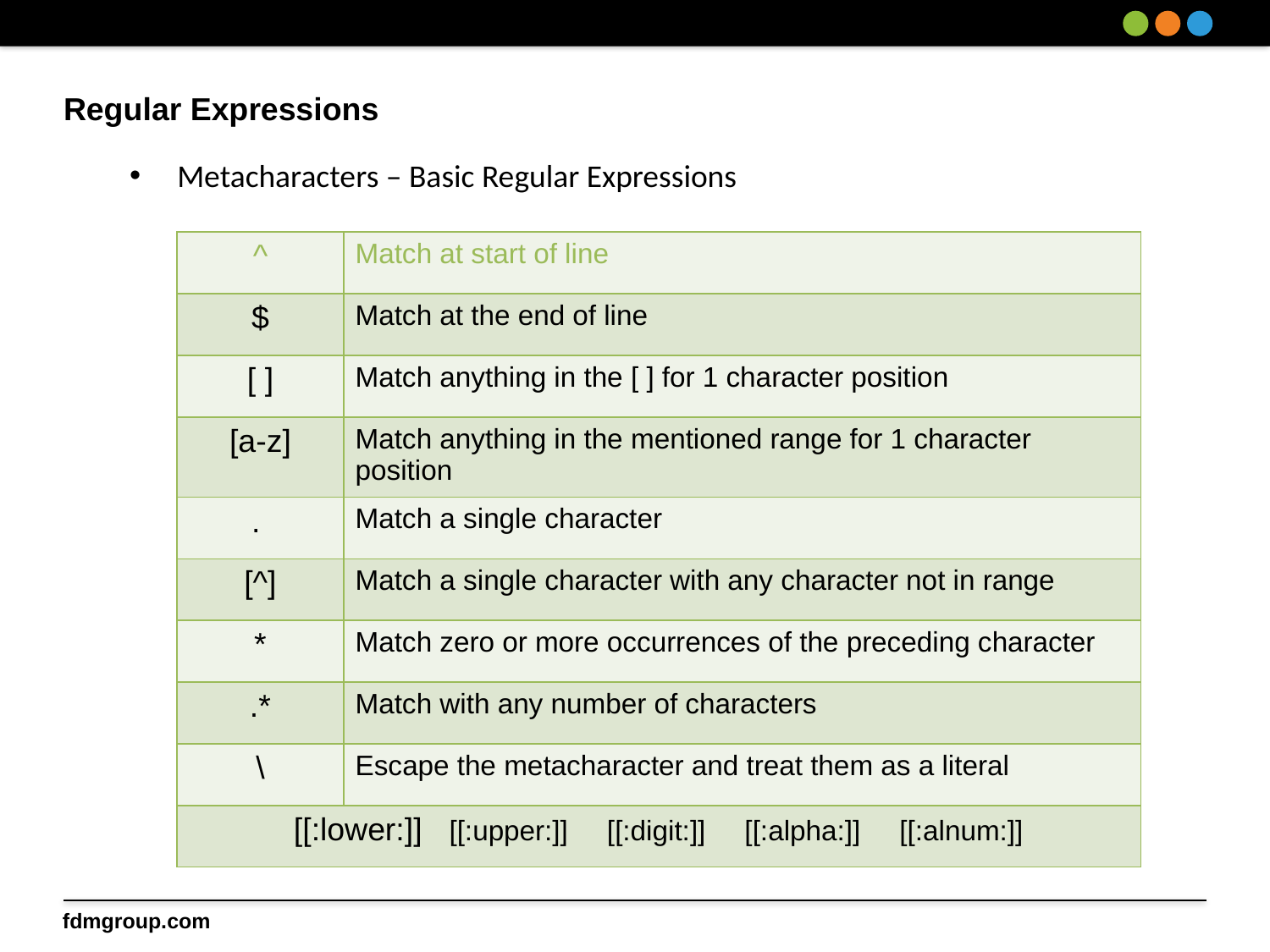

# Regular Expressions
Metacharacters – Basic Regular Expressions
| ^ | Match at start of line |
| --- | --- |
| $ | Match at the end of line |
| [ ] | Match anything in the [ ] for 1 character position |
| [a-z] | Match anything in the mentioned range for 1 character position |
| . | Match a single character |
| [^] | Match a single character with any character not in range |
| \* | Match zero or more occurrences of the preceding character |
| .\* | Match with any number of characters |
| \ | Escape the metacharacter and treat them as a literal |
| [[:lower:]] [[:upper:]] [[:digit:]] [[:alpha:]] [[:alnum:]] |  |